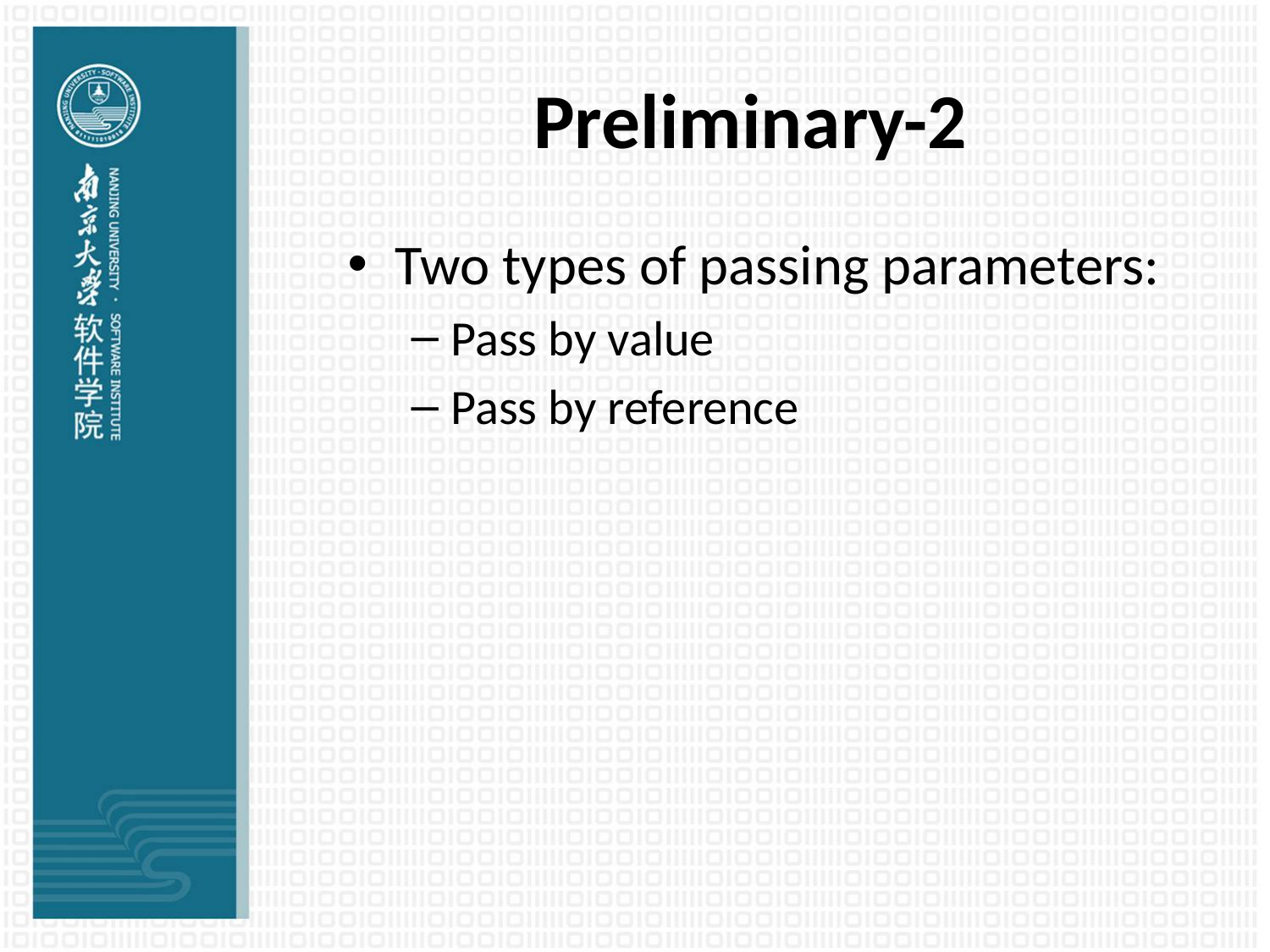

# Preliminary-2
Two types of passing parameters:
Pass by value
Pass by reference